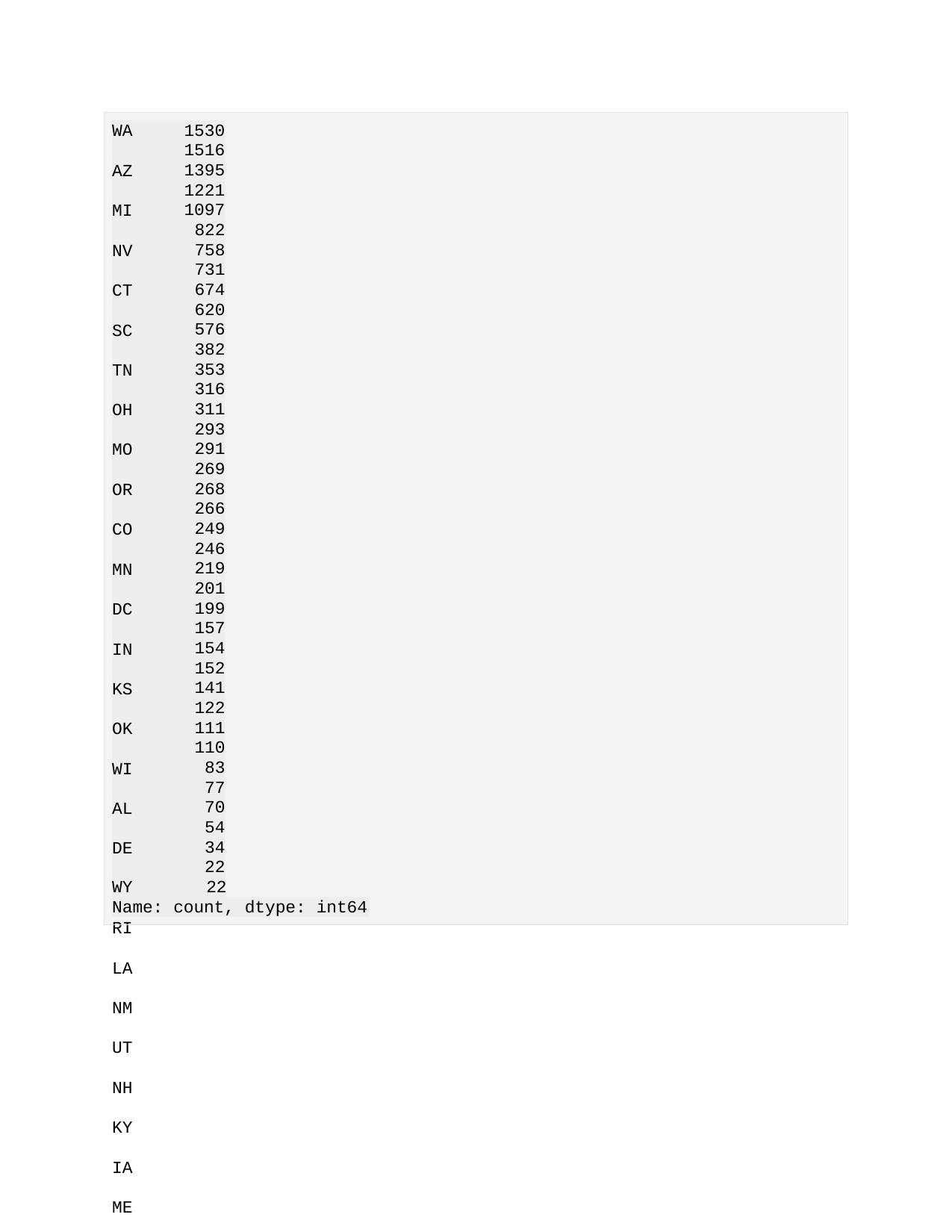

WA  AZ  MI  NV  CT  SC  TN  OH  MO  OR  CO  MN  DC  IN  KS  OK  WI  AL  DE  AR  RI  LA  NM  UT  NH  KY  IA  ME  MS  ID  HI  AK  NE  WV  MT  VT  SD  ND
1530
1516

1395

1221

1097

822

758

731

674

620

576

382

353

316

311

293

291

269

268

266

249

246

219

201

199

157

154

152

141

122

111

110

83

77

70

54

34

22

WY	22
Name: count, dtype: int64